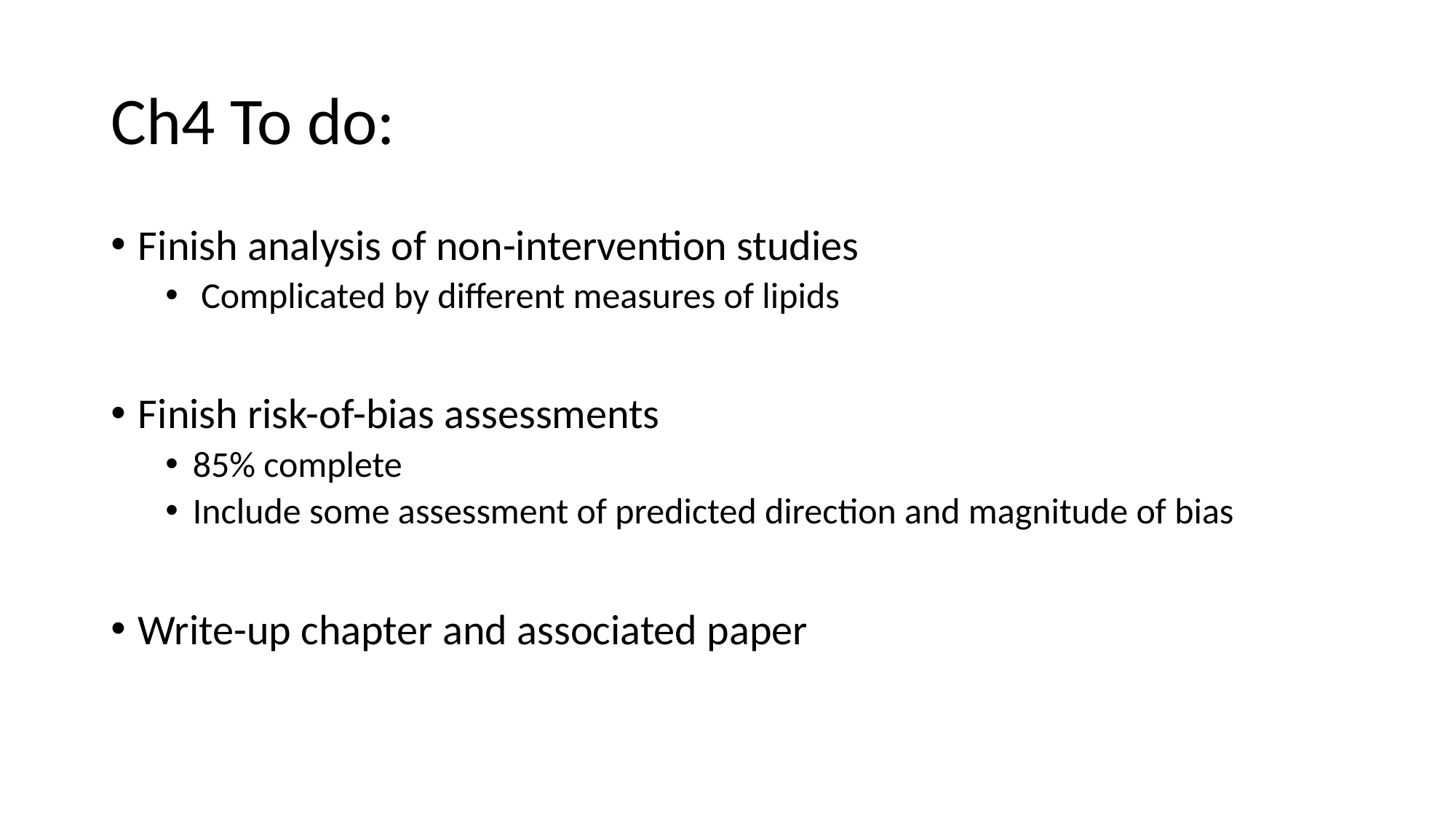

# Ch4 To do:
Finish analysis of non-intervention studies
 Complicated by different measures of lipids

Finish risk-of-bias assessments
85% complete
Include some assessment of predicted direction and magnitude of bias

Write-up chapter and associated paper